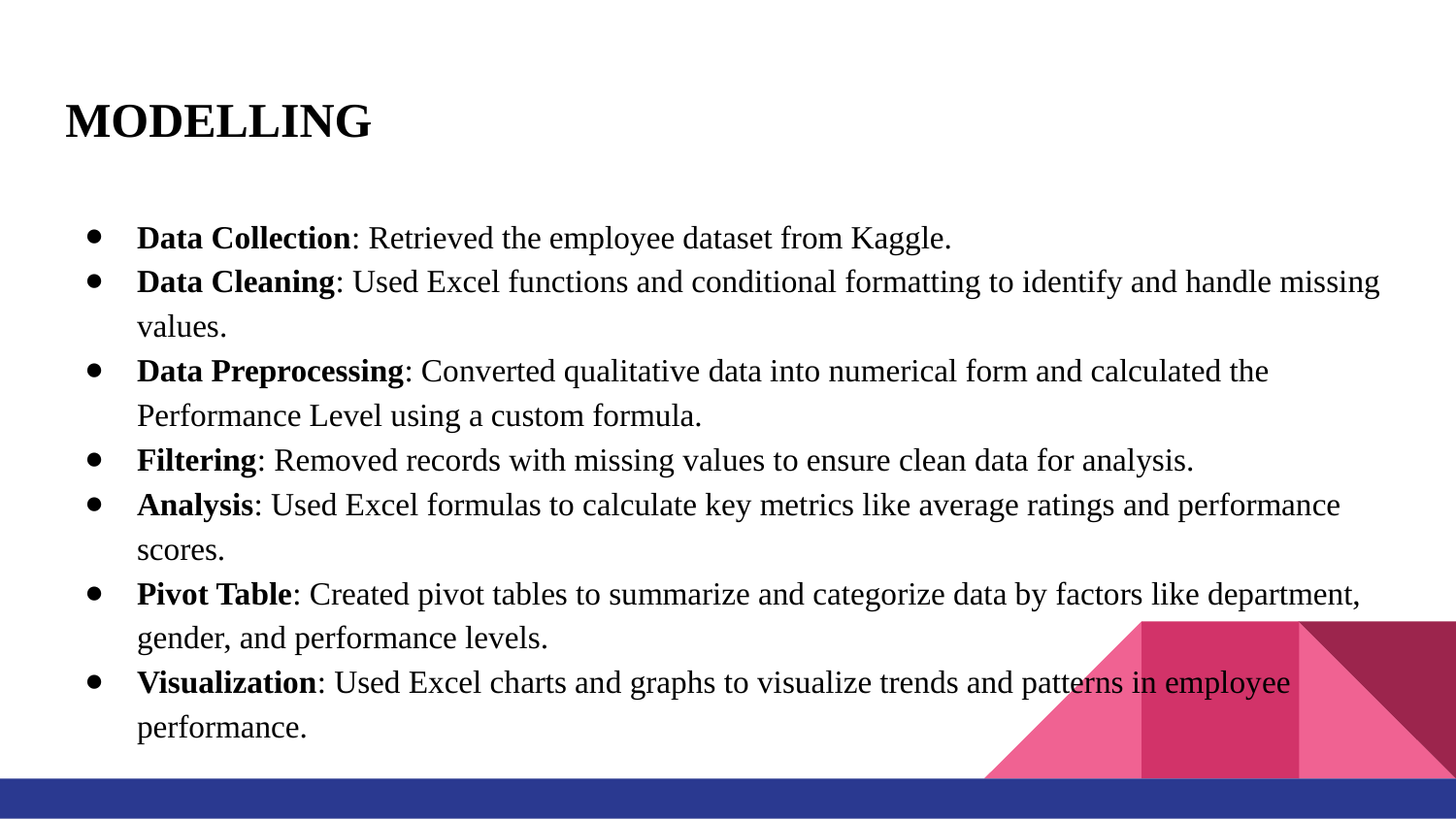

# MODELLING
Data Collection: Retrieved the employee dataset from Kaggle.
Data Cleaning: Used Excel functions and conditional formatting to identify and handle missing values.
Data Preprocessing: Converted qualitative data into numerical form and calculated the Performance Level using a custom formula.
Filtering: Removed records with missing values to ensure clean data for analysis.
Analysis: Used Excel formulas to calculate key metrics like average ratings and performance scores.
Pivot Table: Created pivot tables to summarize and categorize data by factors like department, gender, and performance levels.
Visualization: Used Excel charts and graphs to visualize trends and patterns in employee performance.